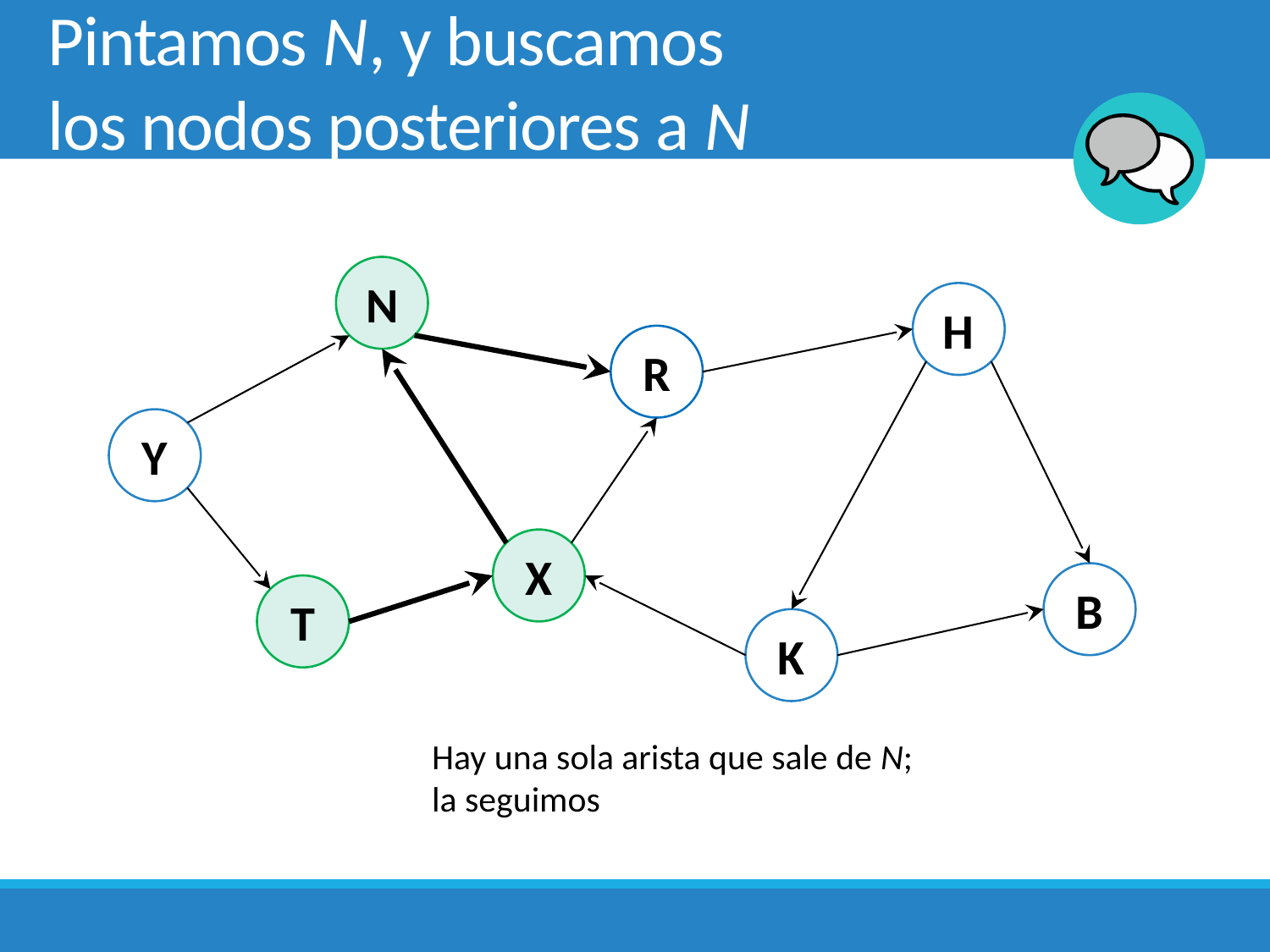

# Pintamos N, y buscamos los nodos posteriores a N
N
H
R
Y
X
B
T
K
Hay una sola arista que sale de N;
la seguimos